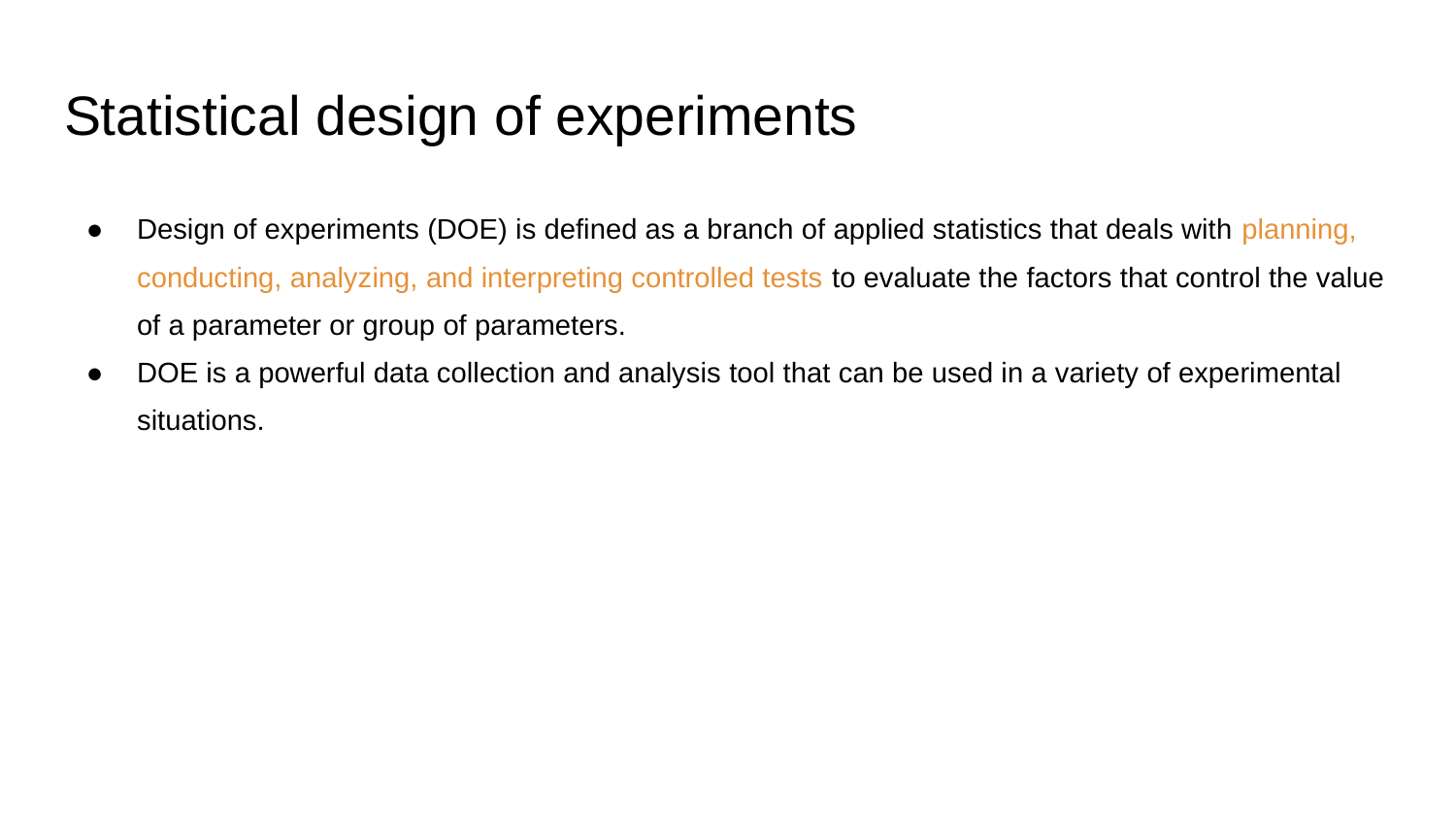

# Statistical design of experiments
Design of experiments (DOE) is defined as a branch of applied statistics that deals with planning, conducting, analyzing, and interpreting controlled tests to evaluate the factors that control the value of a parameter or group of parameters.
DOE is a powerful data collection and analysis tool that can be used in a variety of experimental situations.